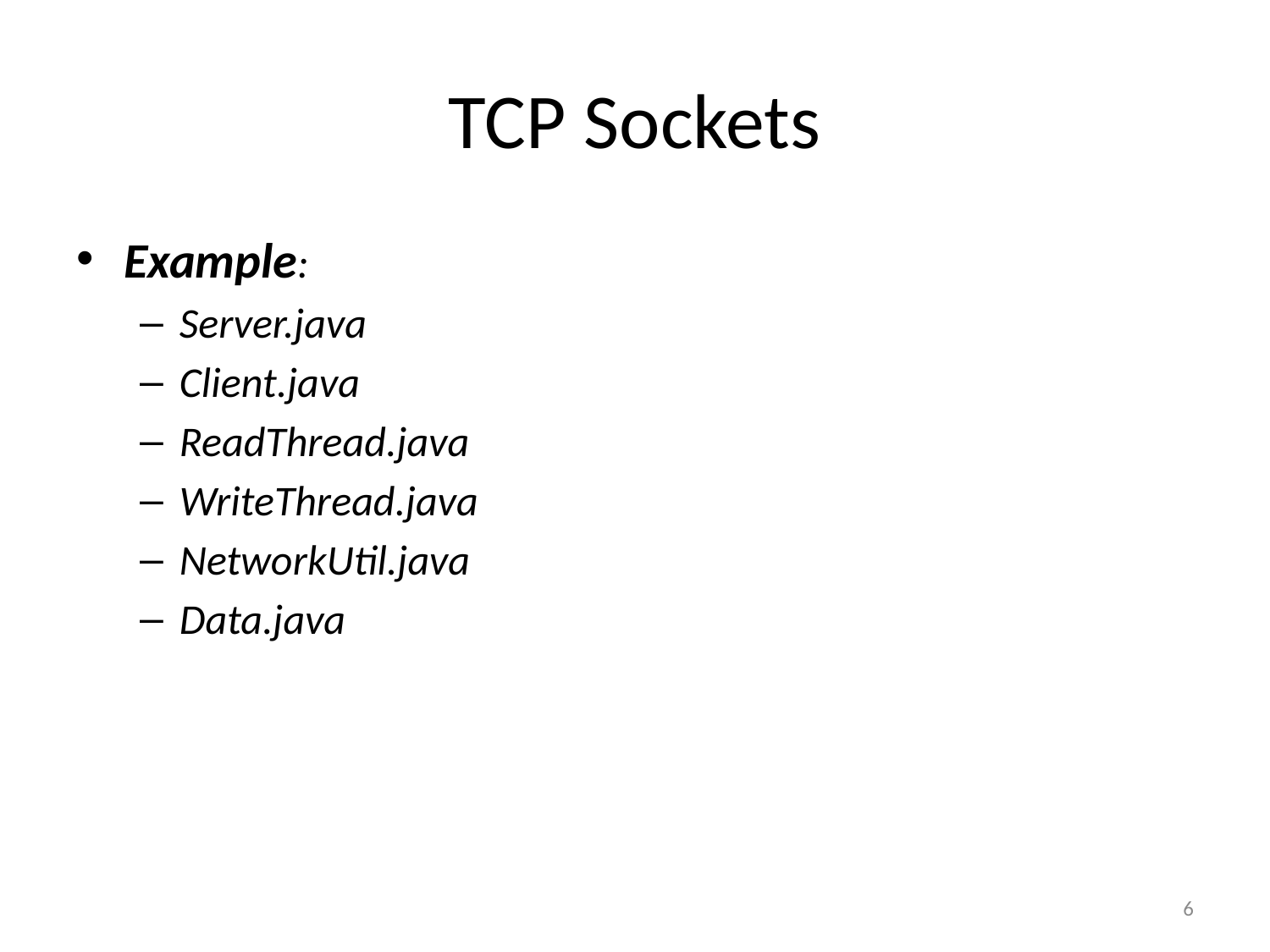

# TCP Sockets
Example:
Server.java
Client.java
ReadThread.java
WriteThread.java
NetworkUtil.java
Data.java
6